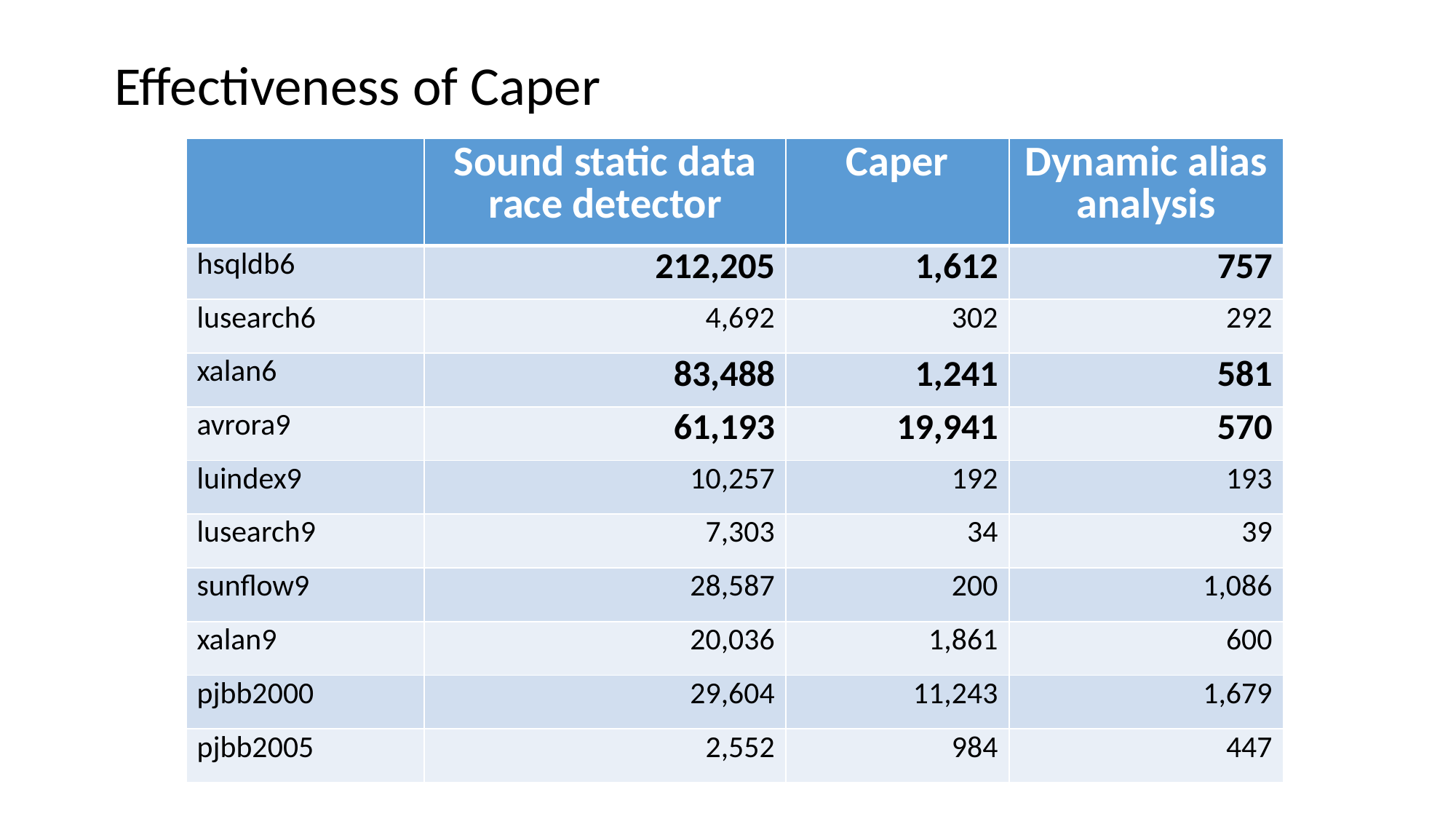

# Effectiveness of Caper
|  | Sound static data race detector | Caper | Dynamic alias analysis |
| --- | --- | --- | --- |
| hsqldb6 | 212,205 | 1,612 | 757 |
| lusearch6 | 4,692 | 302 | 292 |
| xalan6 | 83,488 | 1,241 | 581 |
| avrora9 | 61,193 | 19,941 | 570 |
| luindex9 | 10,257 | 192 | 193 |
| lusearch9 | 7,303 | 34 | 39 |
| sunflow9 | 28,587 | 200 | 1,086 |
| xalan9 | 20,036 | 1,861 | 600 |
| pjbb2000 | 29,604 | 11,243 | 1,679 |
| pjbb2005 | 2,552 | 984 | 447 |